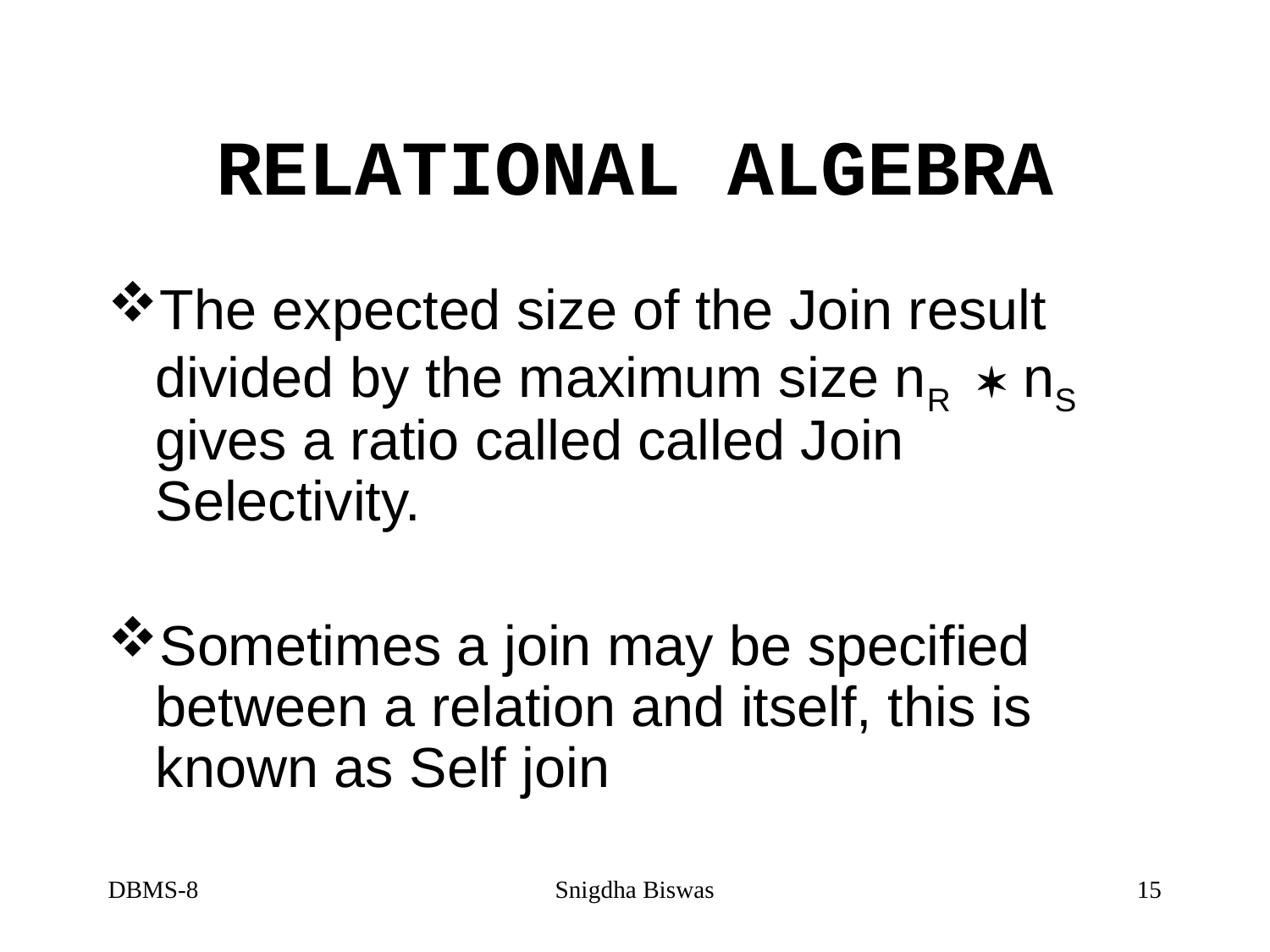

# RELATIONAL ALGEBRA
The expected size of the Join result divided by the maximum size nR ∗ nS  gives a ratio called called Join Selectivity.

Sometimes a join may be specified between a relation and itself, this is known as Self join

DBMS-8
Snigdha Biswas
15